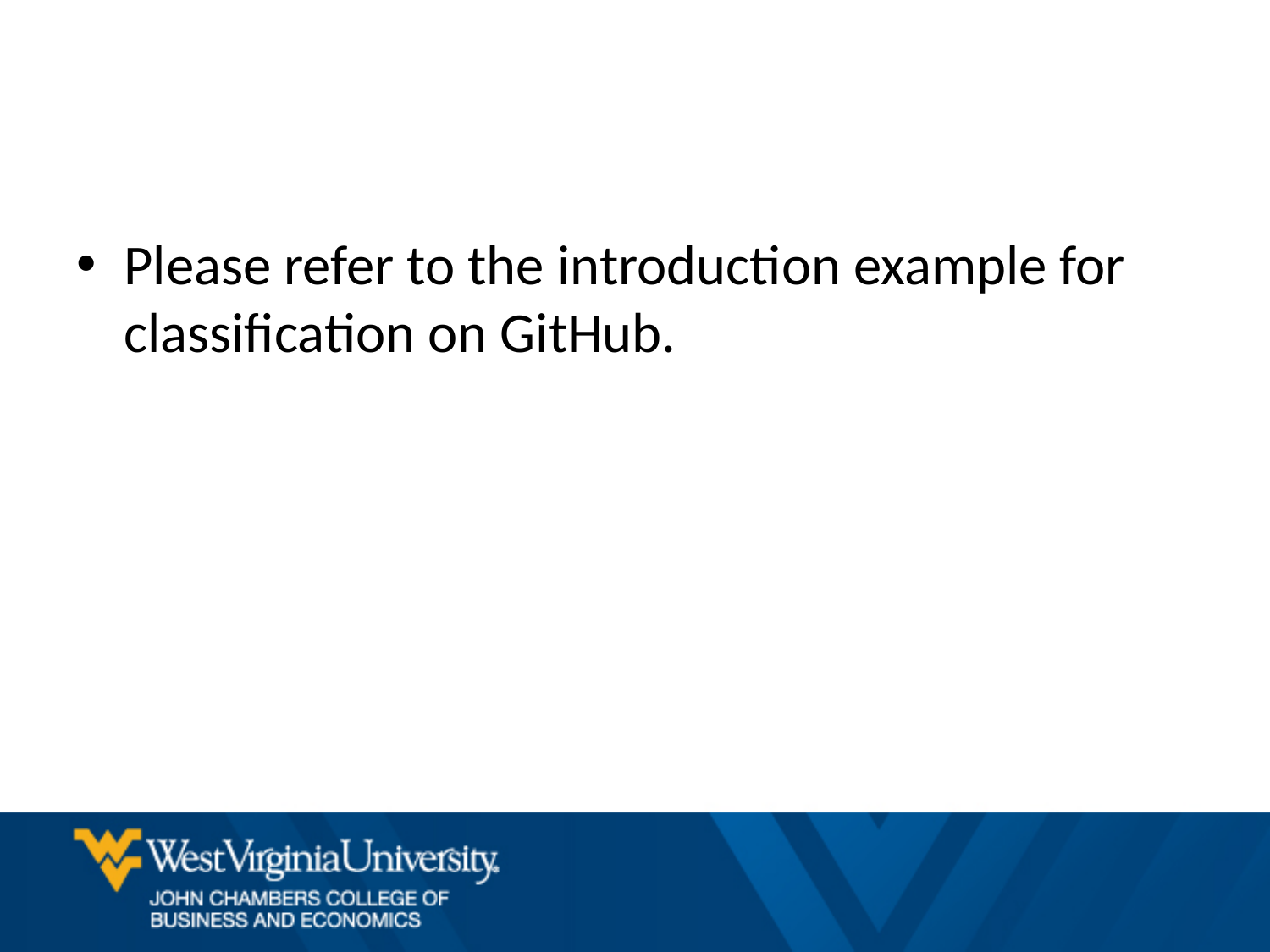

Please refer to the introduction example for classification on GitHub.